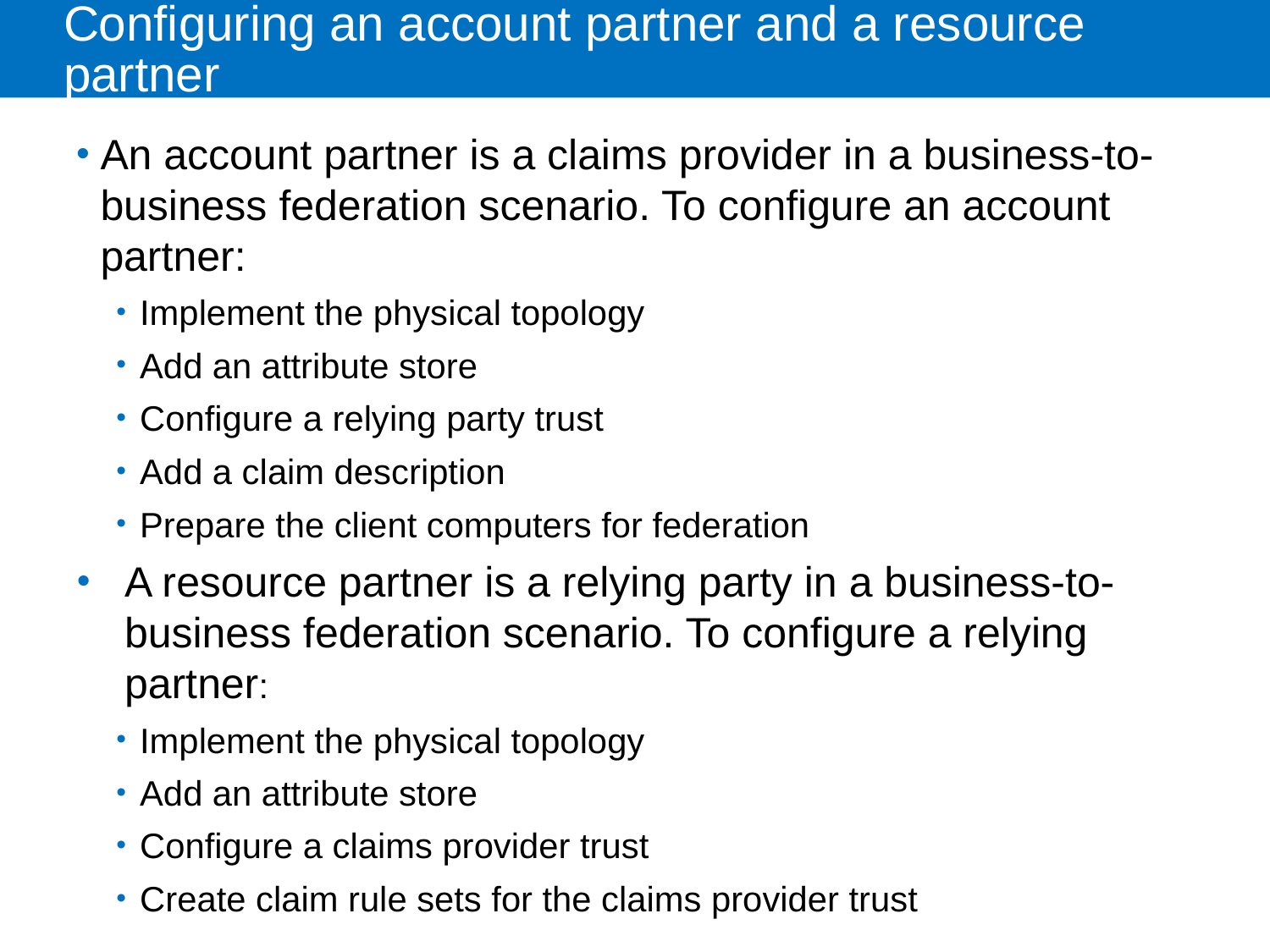

# Configuring an account partner and a resource partner
An account partner is a claims provider in a business-to-business federation scenario. To configure an account partner:
Implement the physical topology
Add an attribute store
Configure a relying party trust
Add a claim description
Prepare the client computers for federation
A resource partner is a relying party in a business-to-business federation scenario. To configure a relying partner:
Implement the physical topology
Add an attribute store
Configure a claims provider trust
Create claim rule sets for the claims provider trust